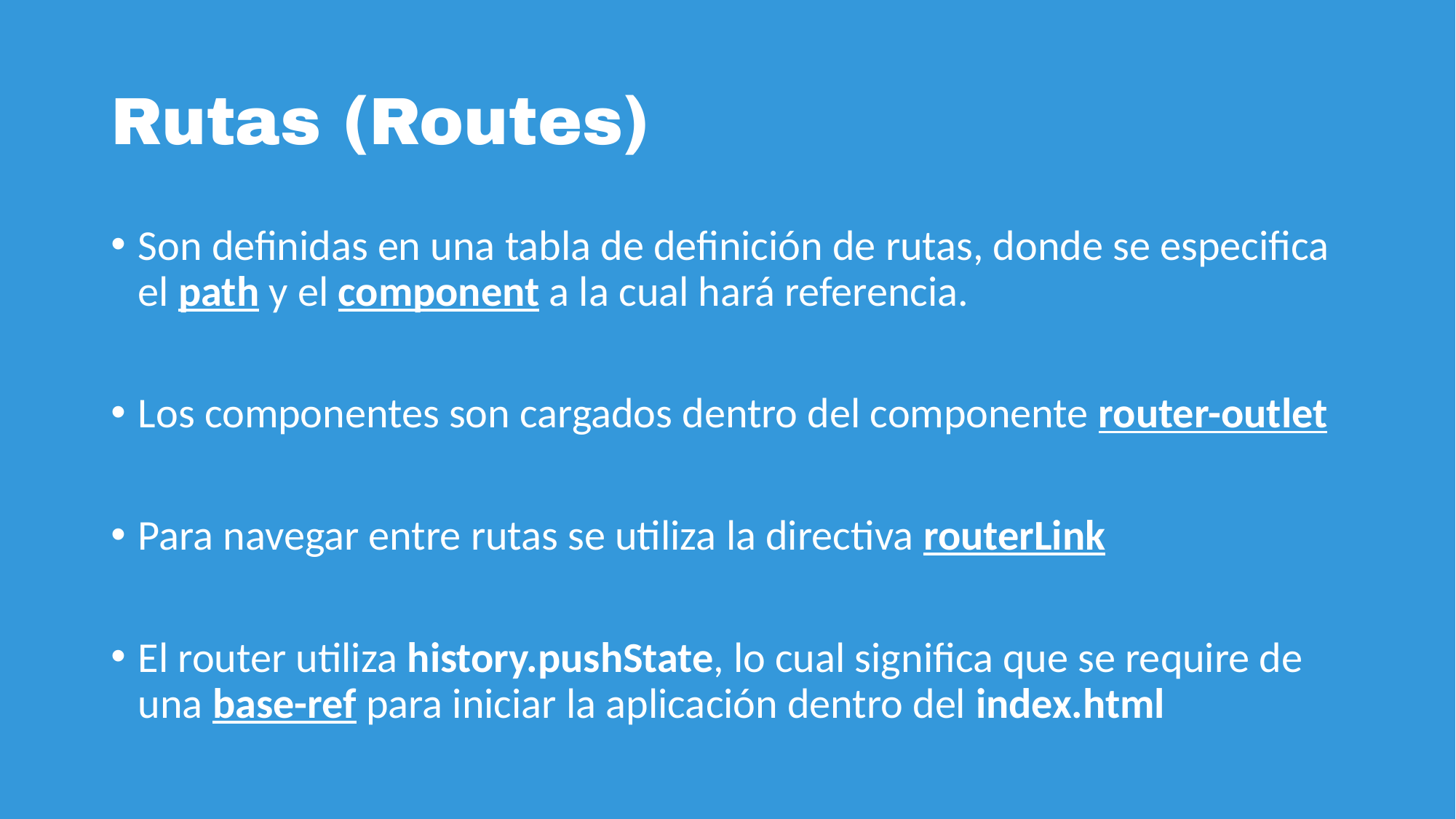

# Rutas (Routes)
Son definidas en una tabla de definición de rutas, donde se especifica el path y el component a la cual hará referencia.

Los componentes son cargados dentro del componente router-outlet

Para navegar entre rutas se utiliza la directiva routerLink

El router utiliza history.pushState, lo cual significa que se require de una base-ref para iniciar la aplicación dentro del index.html